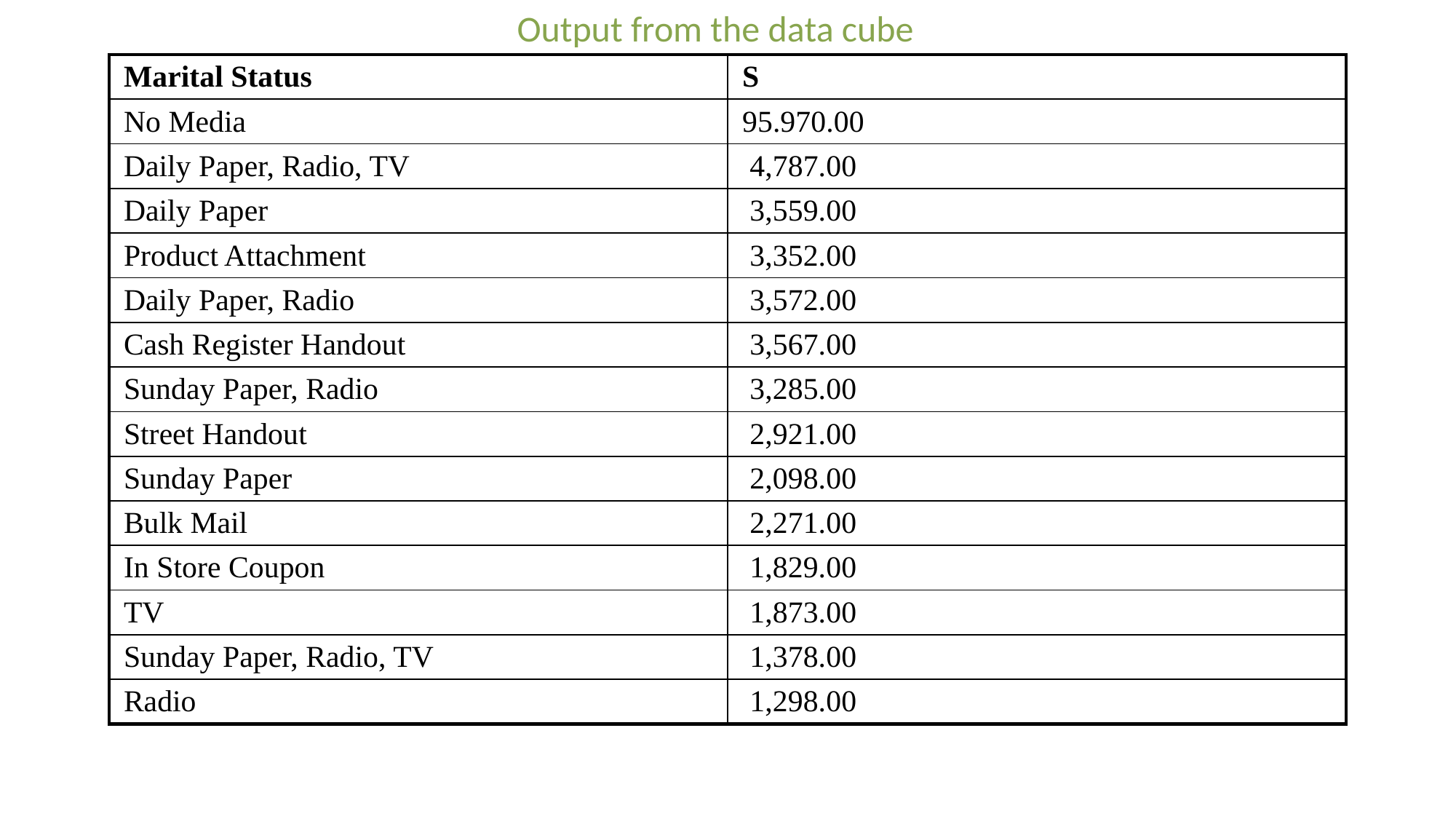

# Output from the data cube
| Marital Status | S |
| --- | --- |
| No Media | 95.970.00 |
| Daily Paper, Radio, TV | 4,787.00 |
| Daily Paper | 3,559.00 |
| Product Attachment | 3,352.00 |
| Daily Paper, Radio | 3,572.00 |
| Cash Register Handout | 3,567.00 |
| Sunday Paper, Radio | 3,285.00 |
| Street Handout | 2,921.00 |
| Sunday Paper | 2,098.00 |
| Bulk Mail | 2,271.00 |
| In Store Coupon | 1,829.00 |
| TV | 1,873.00 |
| Sunday Paper, Radio, TV | 1,378.00 |
| Radio | 1,298.00 |